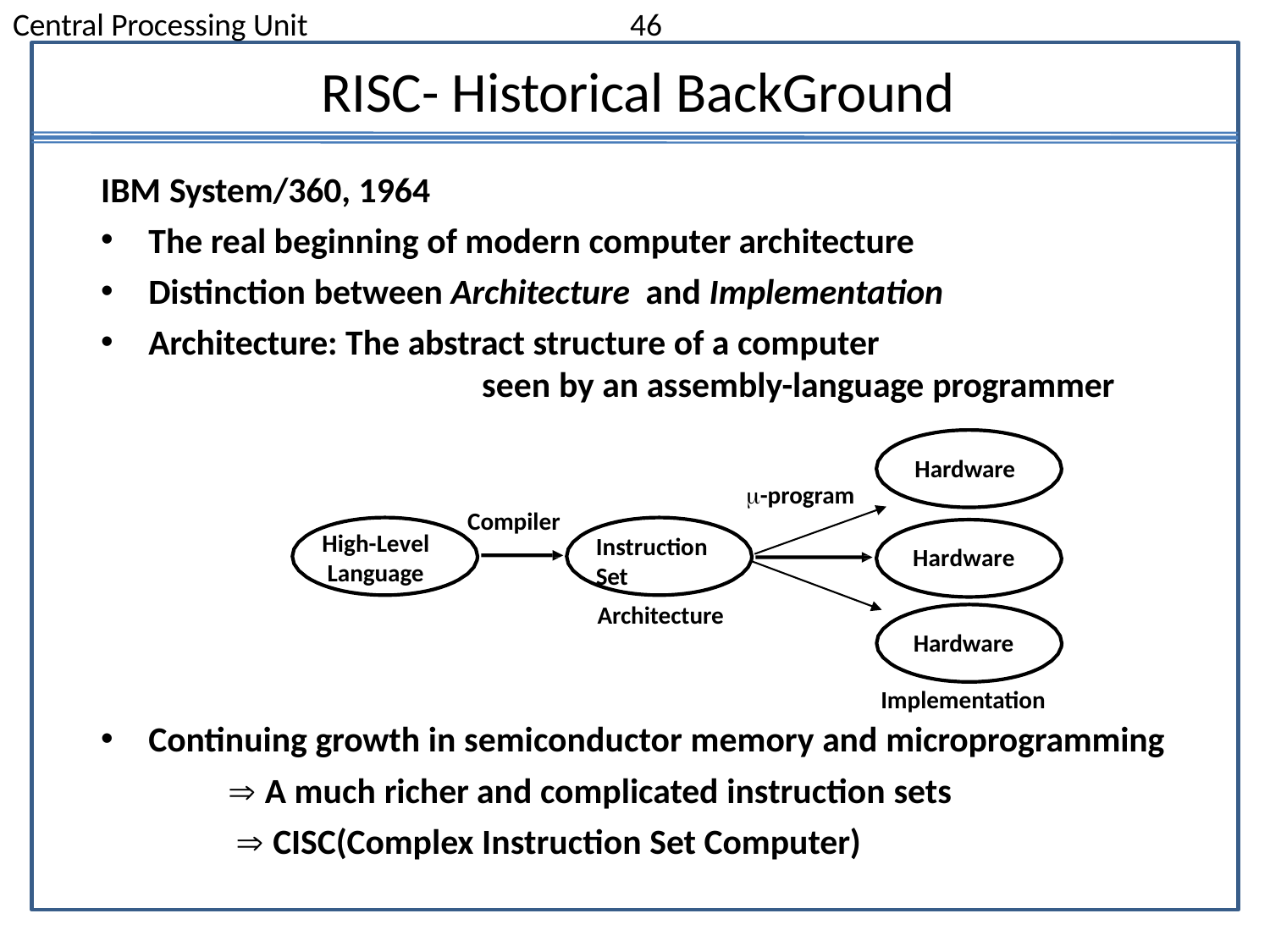

Central Processing Unit
46
# RISC- Historical BackGround

IBM System/360, 1964
The real beginning of modern computer architecture
Distinction between Architecture and Implementation
Architecture: The abstract structure of a computer
seen by an assembly-language programmer

Hardware
μ-program
Compiler

High-Level  Language
Instruction
Set
Architecture
Hardware
Hardware

Implementation
Continuing growth in semiconductor memory and microprogramming
⇒ A much richer and complicated instruction sets
⇒ CISC(Complex Instruction Set Computer)